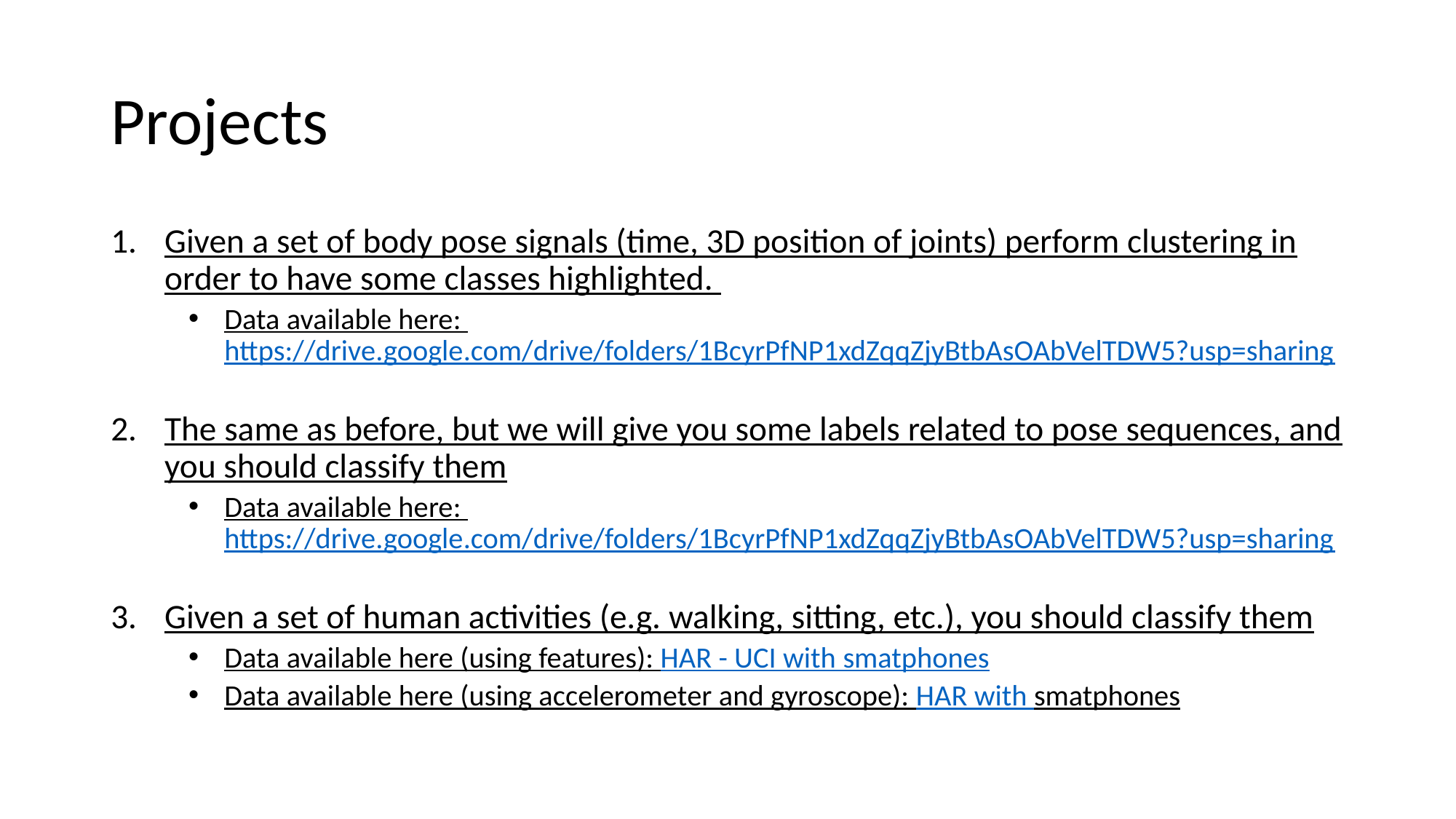

# Projects
Given a set of body pose signals (time, 3D position of joints) perform clustering in order to have some classes highlighted.
Data available here: https://drive.google.com/drive/folders/1BcyrPfNP1xdZqqZjyBtbAsOAbVelTDW5?usp=sharing
The same as before, but we will give you some labels related to pose sequences, and you should classify them
Data available here: https://drive.google.com/drive/folders/1BcyrPfNP1xdZqqZjyBtbAsOAbVelTDW5?usp=sharing
Given a set of human activities (e.g. walking, sitting, etc.), you should classify them
Data available here (using features): HAR - UCI with smatphones
Data available here (using accelerometer and gyroscope): HAR with smatphones